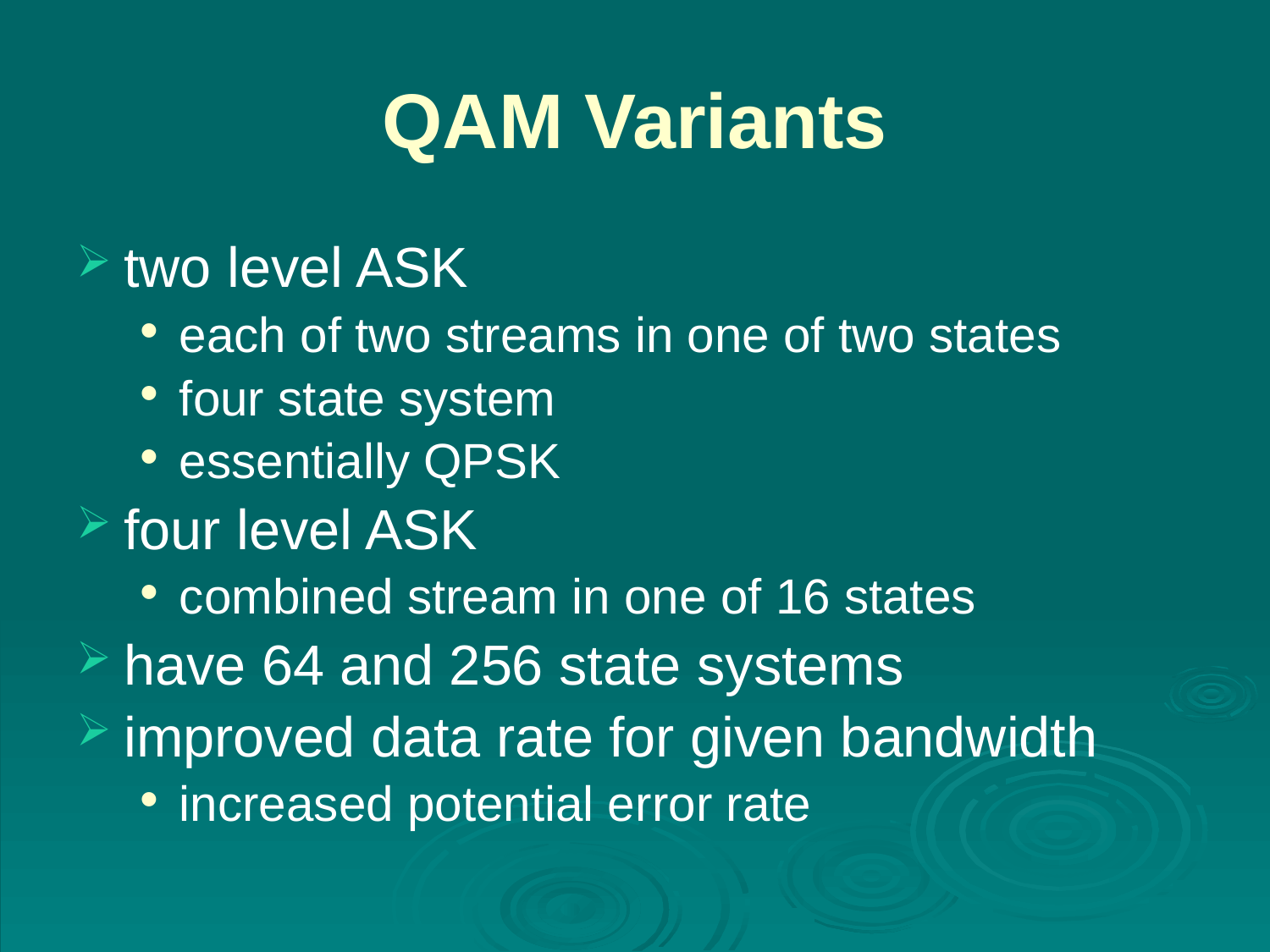

# QAM Variants
two level ASK
each of two streams in one of two states
four state system
essentially QPSK
four level ASK
combined stream in one of 16 states
have 64 and 256 state systems
improved data rate for given bandwidth
increased potential error rate